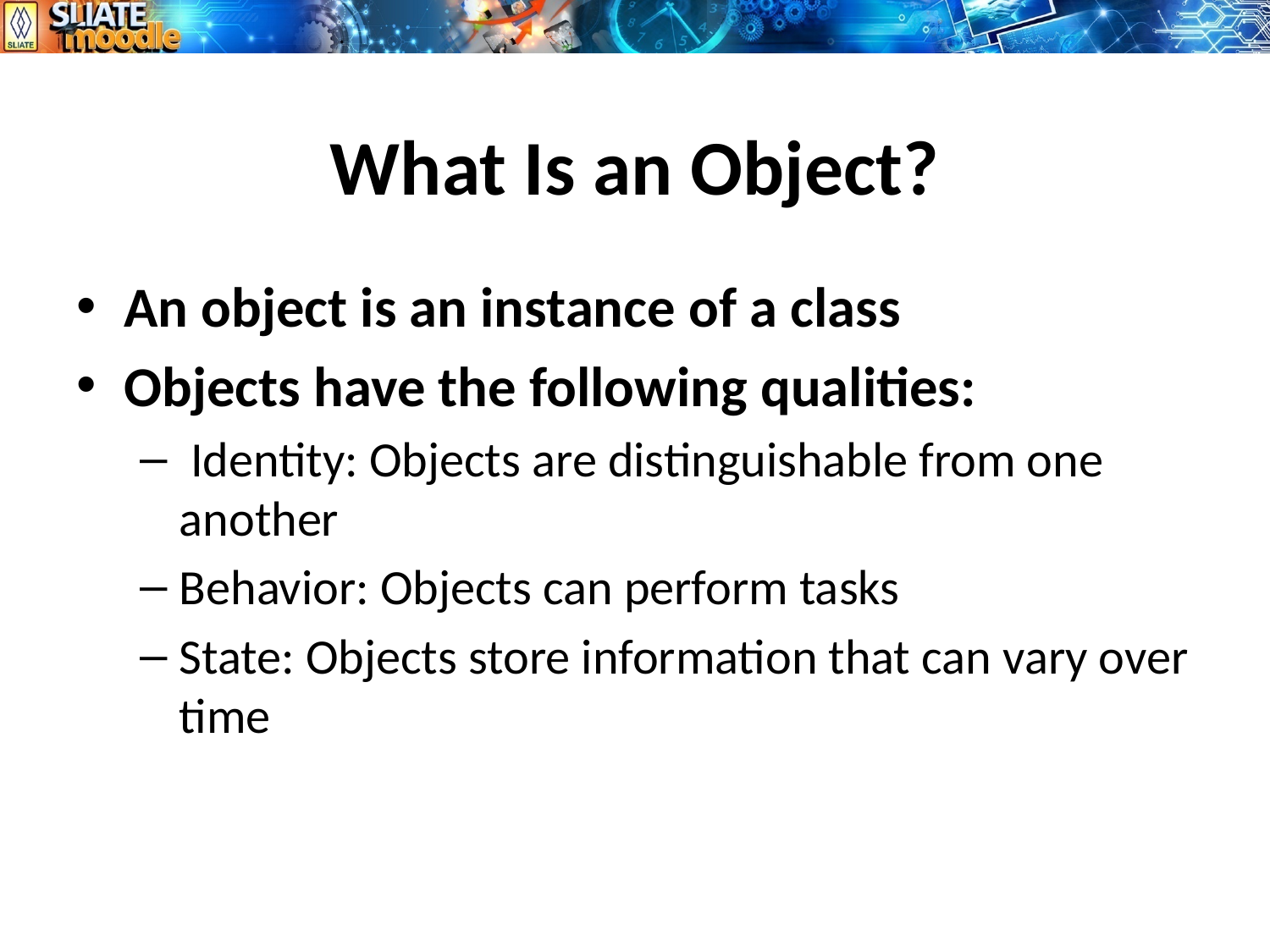

# What Is an Object?
An object is an instance of a class
Objects have the following qualities:
 Identity: Objects are distinguishable from one another
Behavior: Objects can perform tasks
State: Objects store information that can vary over time